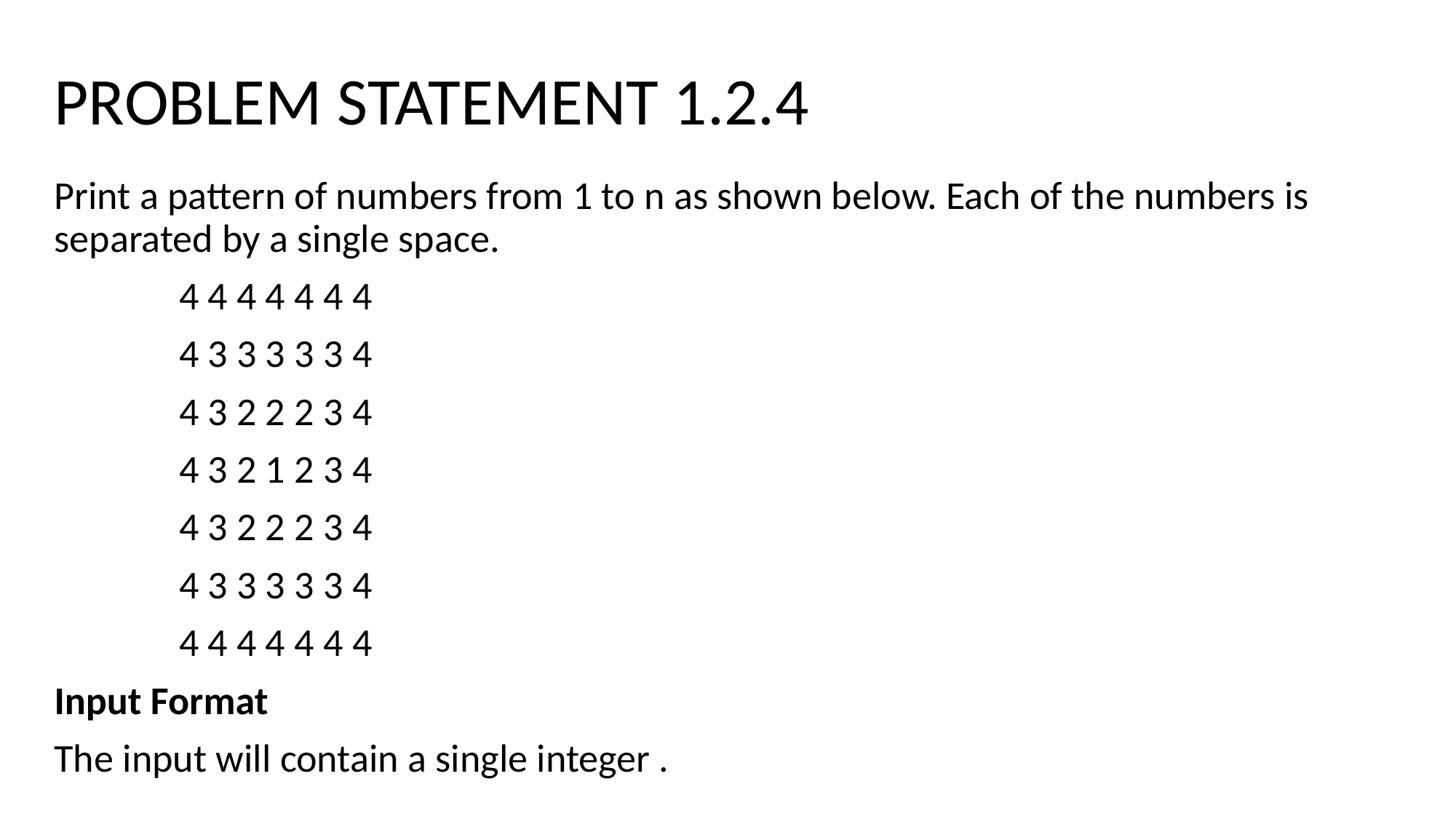

# PROBLEM STATEMENT 1.2.4
Print a pattern of numbers from 1 to n as shown below. Each of the numbers is separated by a single space.
              4 4 4 4 4 4 4
              4 3 3 3 3 3 4
              4 3 2 2 2 3 4
              4 3 2 1 2 3 4
              4 3 2 2 2 3 4
              4 3 3 3 3 3 4
              4 4 4 4 4 4 4
Input Format
The input will contain a single integer .